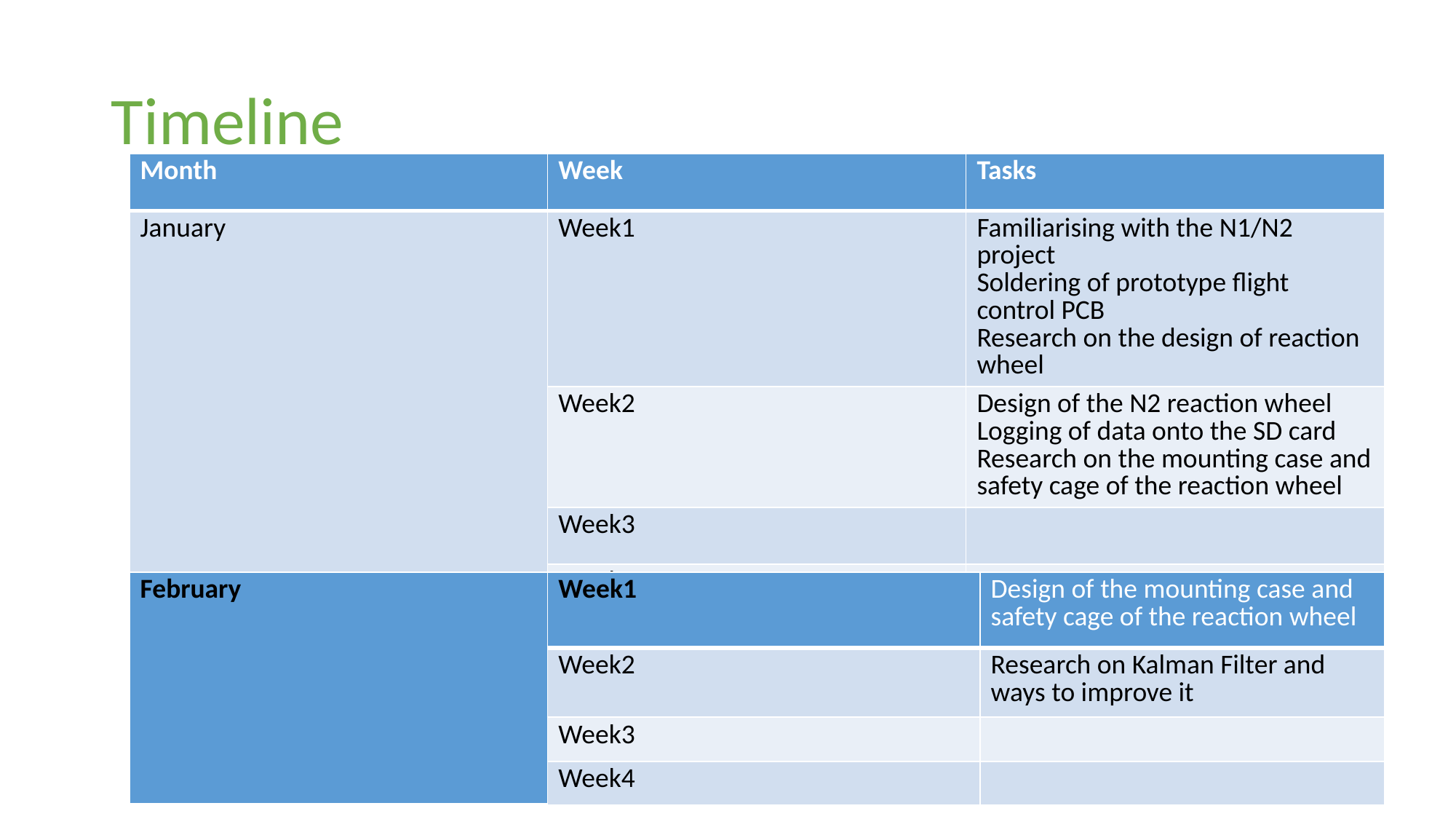

# Timeline
| Month | Week | Tasks |
| --- | --- | --- |
| January | Week1 | Familiarising with the N1/N2 project Soldering of prototype flight control PCB Research on the design of reaction wheel |
|  | Week2 | Design of the N2 reaction wheel Logging of data onto the SD card Research on the mounting case and safety cage of the reaction wheel |
|  | Week3 |  |
|  | Week4 |  |
| February | Week1 | Design of the mounting case and safety cage of the reaction wheel |
| --- | --- | --- |
|  | Week2 | Research on Kalman Filter and ways to improve it |
|  | Week3 |  |
|  | Week4 |  |